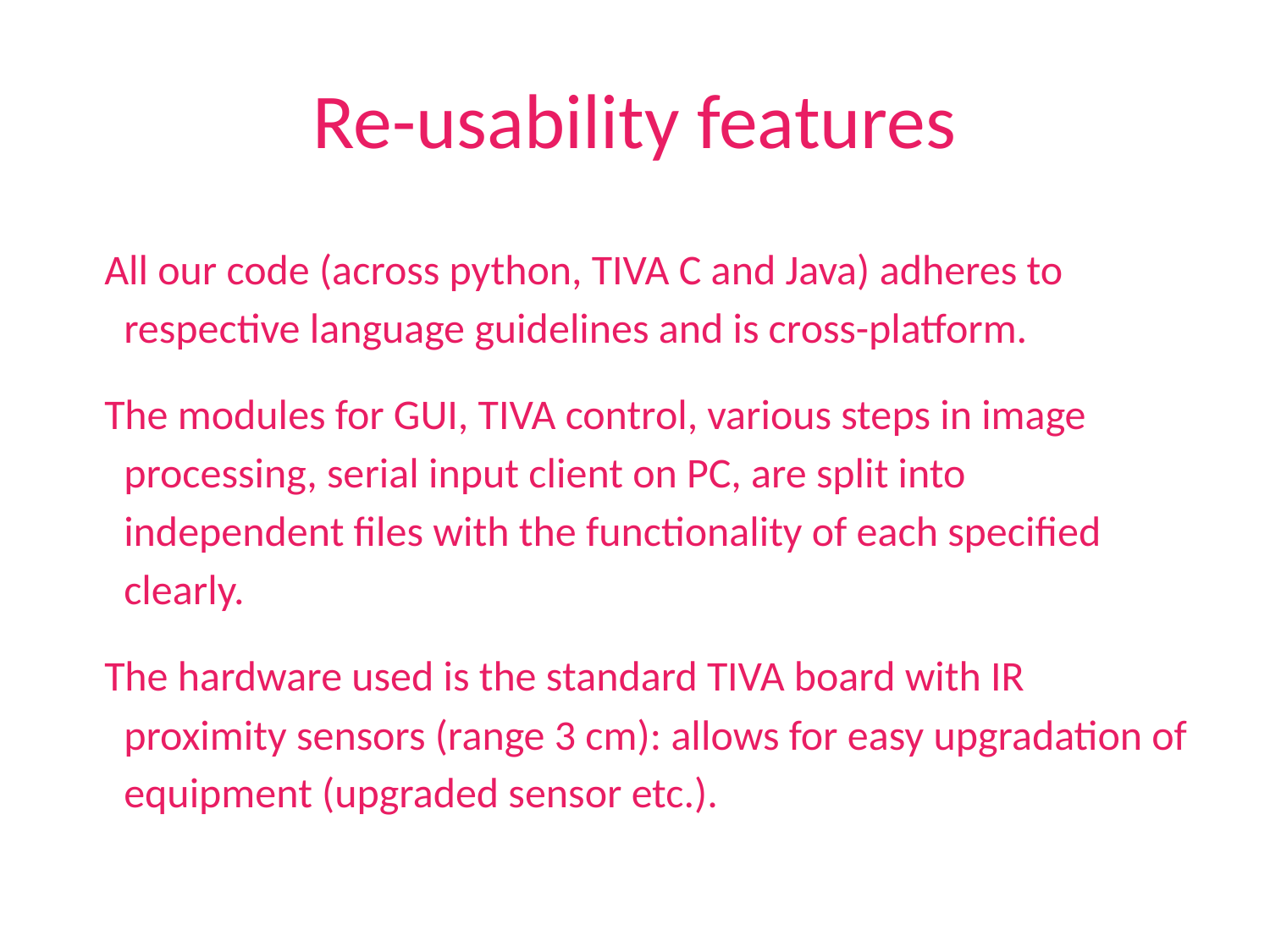

# Re-usability features
All our code (across python, TIVA C and Java) adheres to respective language guidelines and is cross-platform.
The modules for GUI, TIVA control, various steps in image processing, serial input client on PC, are split into independent files with the functionality of each specified clearly.
The hardware used is the standard TIVA board with IR proximity sensors (range 3 cm): allows for easy upgradation of equipment (upgraded sensor etc.).